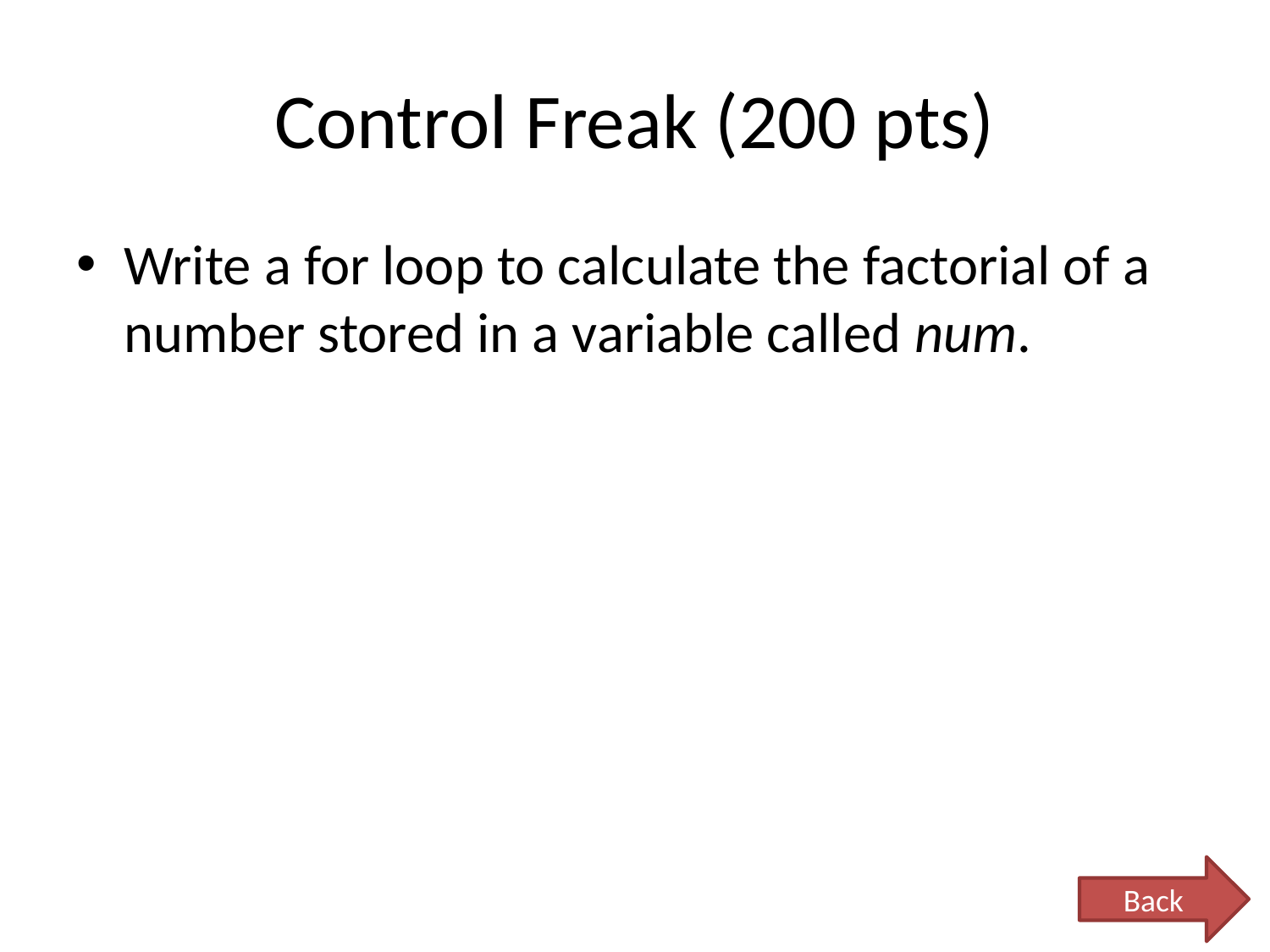

# Control Freak (200 pts)
Write a for loop to calculate the factorial of a number stored in a variable called num.
Back